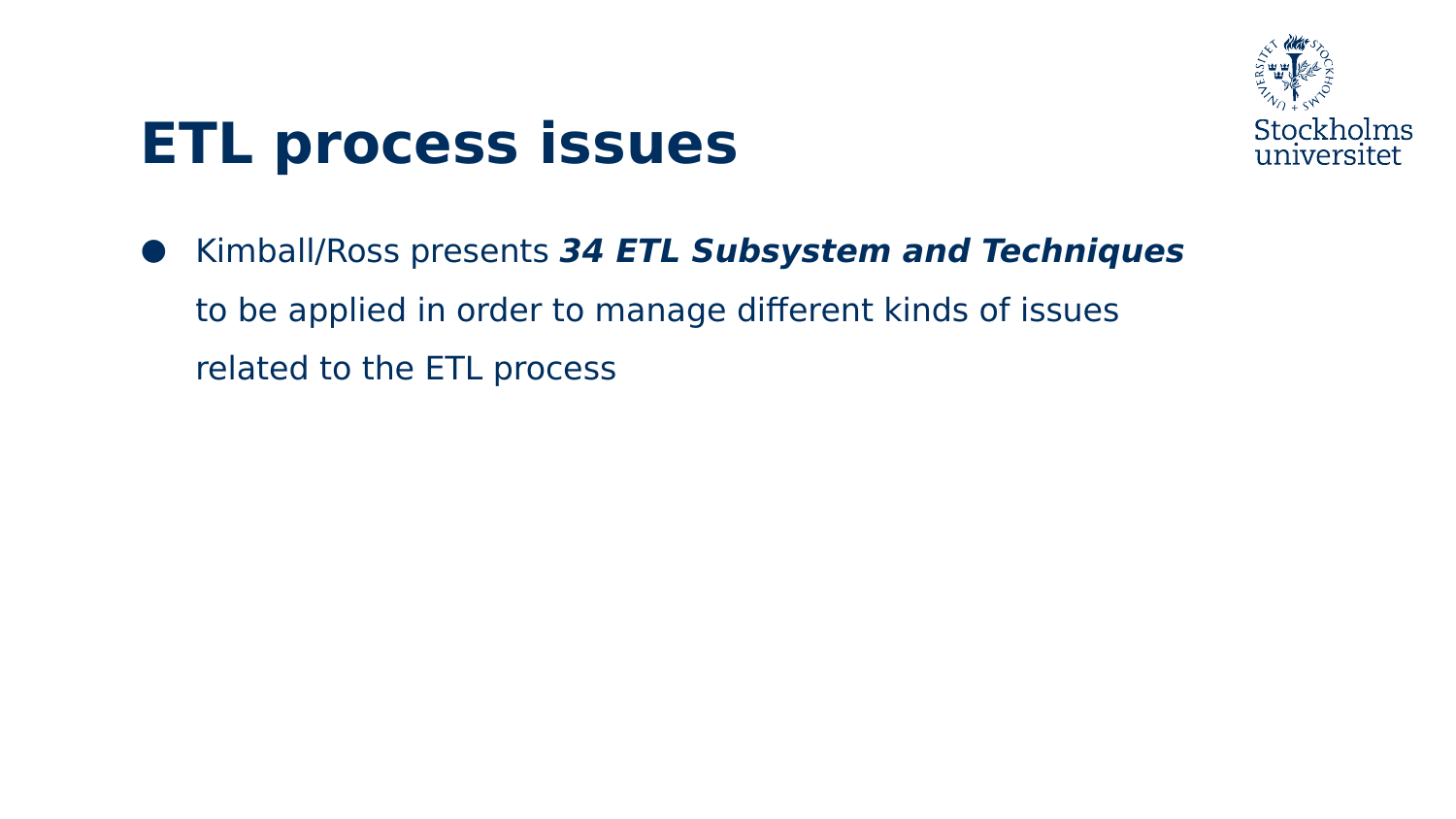

# ETL process issues
Kimball/Ross presents 34 ETL Subsystem and Techniques to be applied in order to manage different kinds of issues related to the ETL process